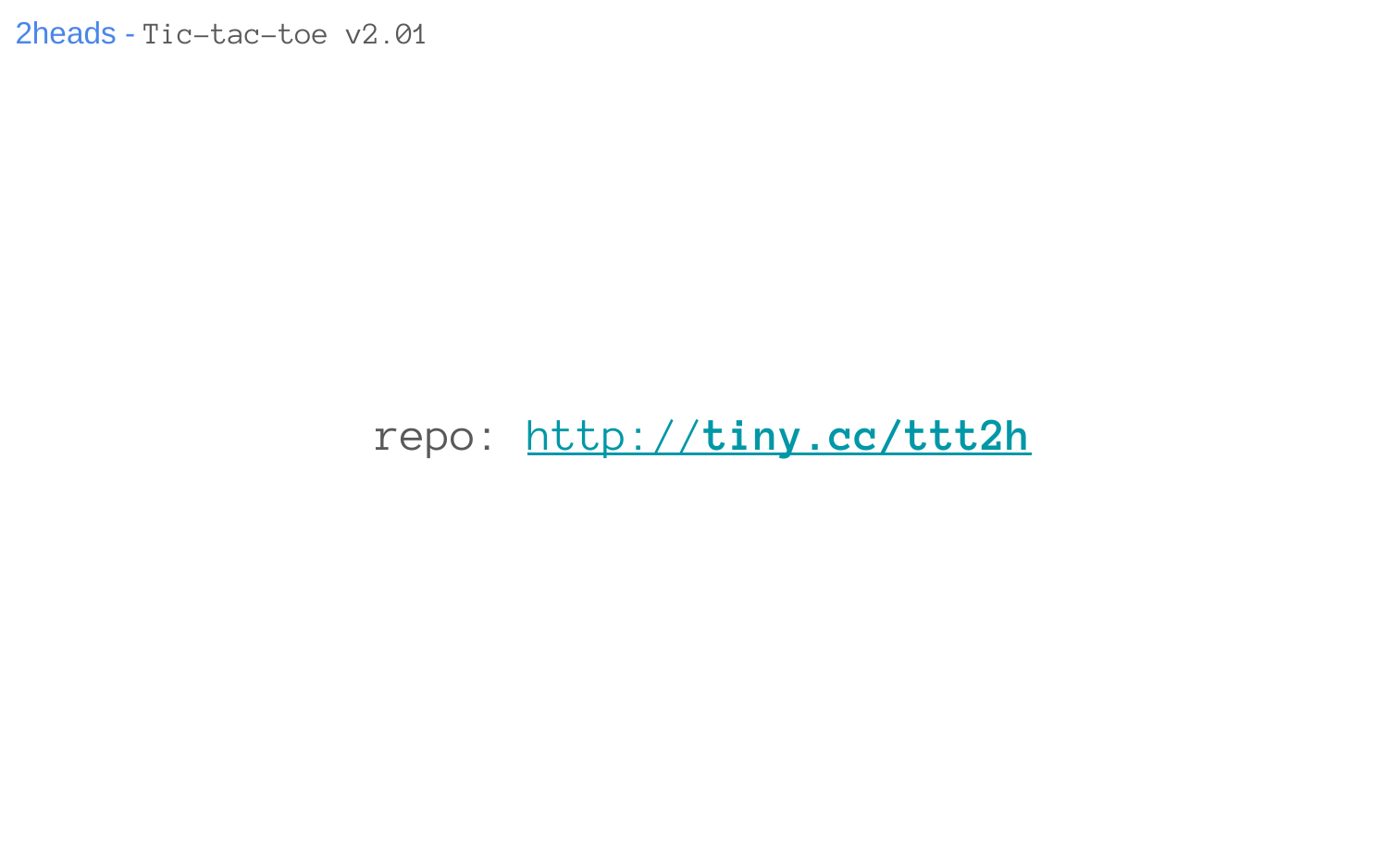

# 2heads - Tic-tac-toe v2.01
repo: http://tiny.cc/ttt2h